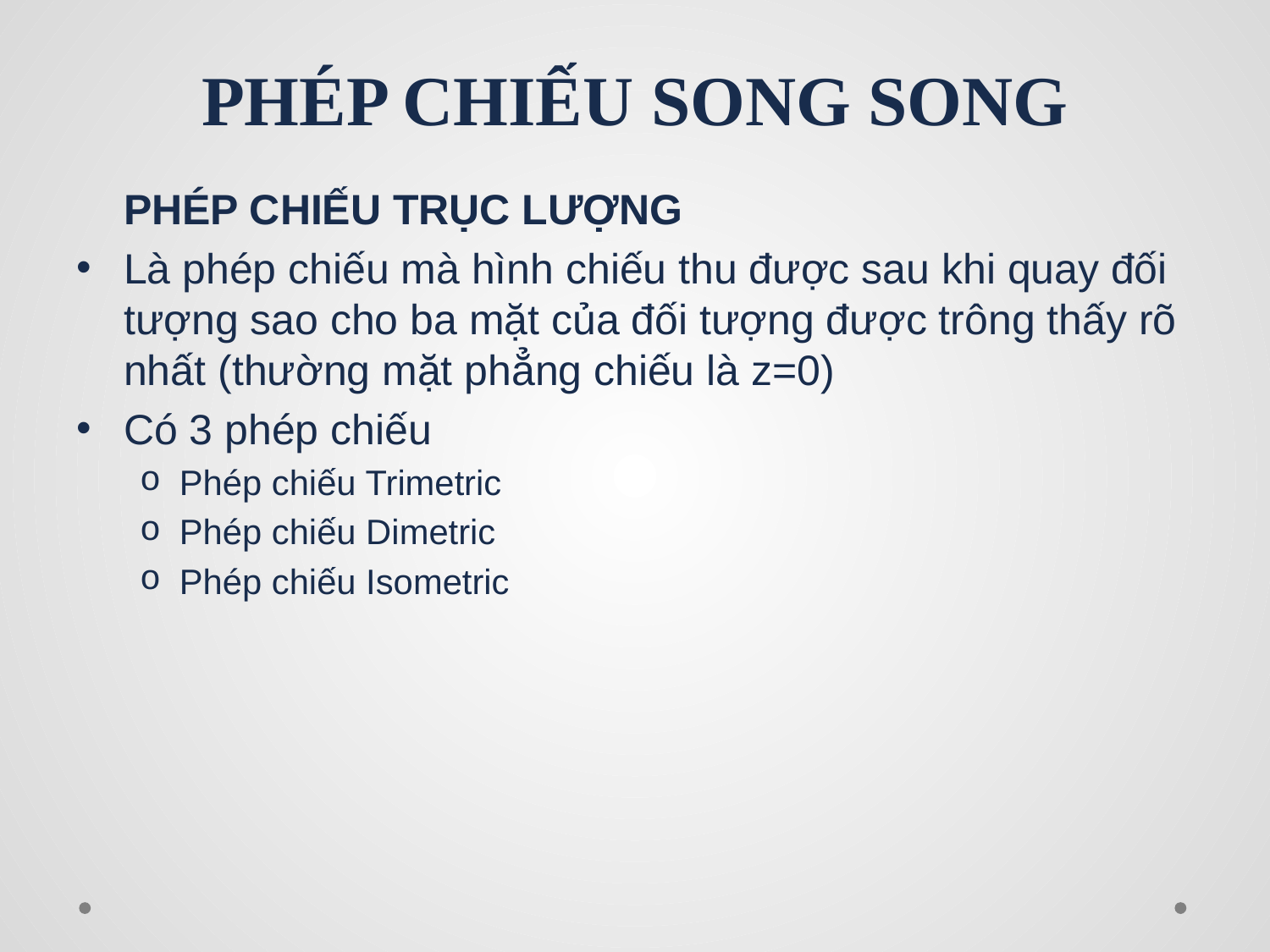

# PHÉP CHIẾU SONG SONG
    PHÉP CHIẾU TRỤC LƯỢNG
Là phép chiếu mà hình chiếu thu được sau khi quay đối tượng sao cho ba mặt của đối tượng được trông thấy rõ nhất (thường mặt phẳng chiếu là z=0)
Có 3 phép chiếu
Phép chiếu Trimetric
Phép chiếu Dimetric
Phép chiếu Isometric